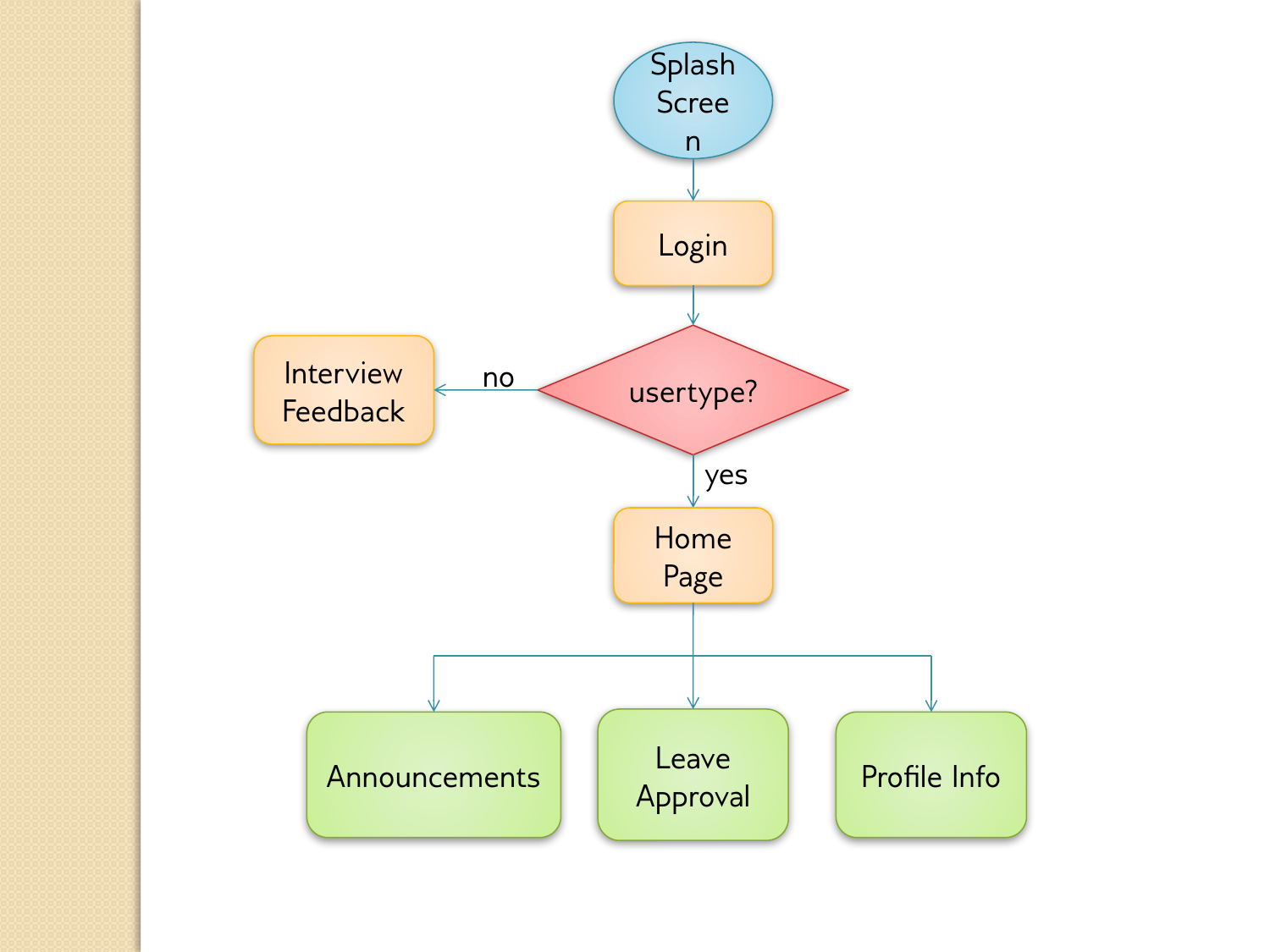

Splash Screen
Login
usertype?
Interview Feedback
no
yes
Home Page
Leave Approval
Announcements
Profile Info